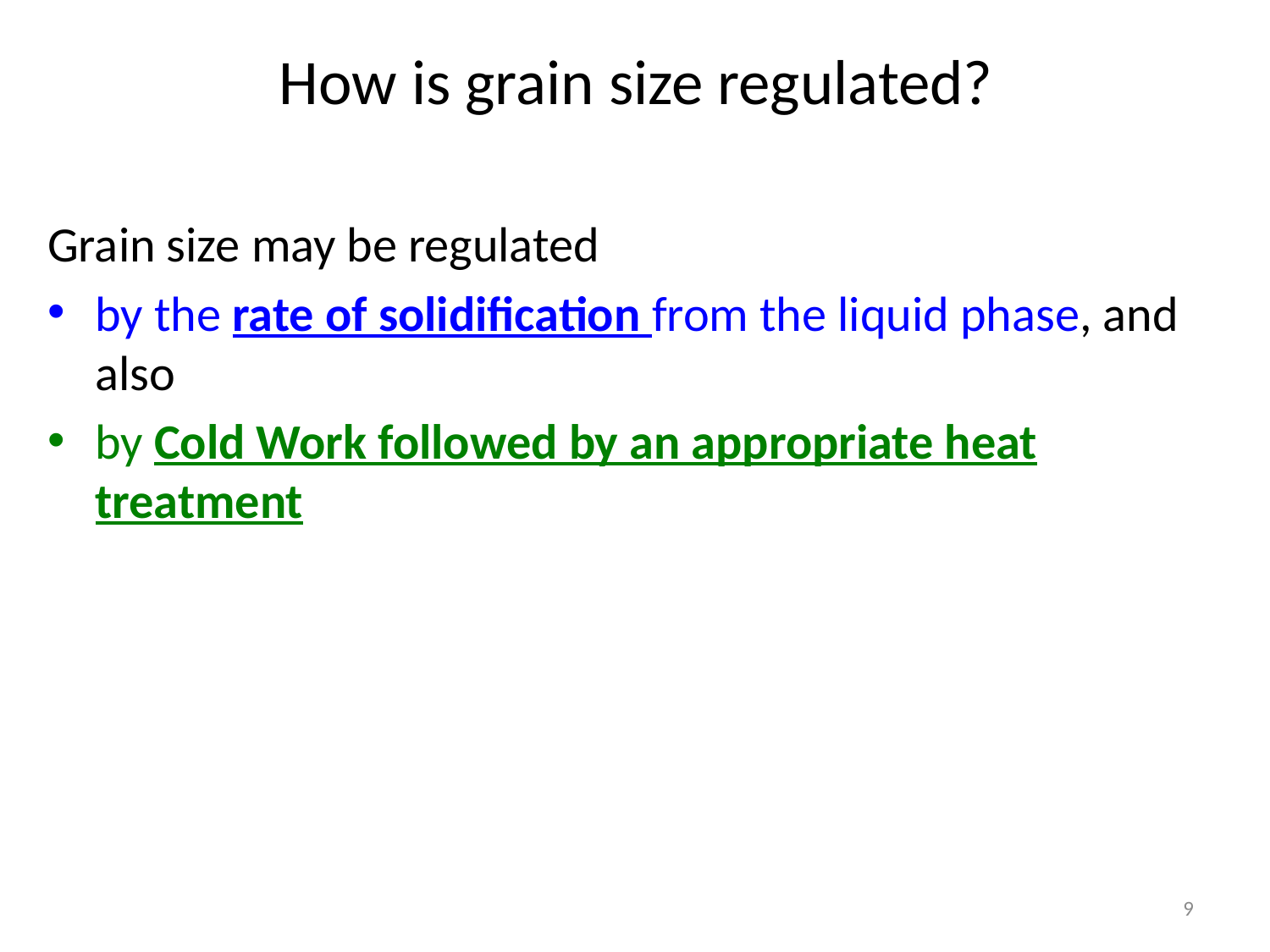

# How is grain size regulated?
Grain size may be regulated
by the rate of solidification from the liquid phase, and also
by Cold Work followed by an appropriate heat treatment
9